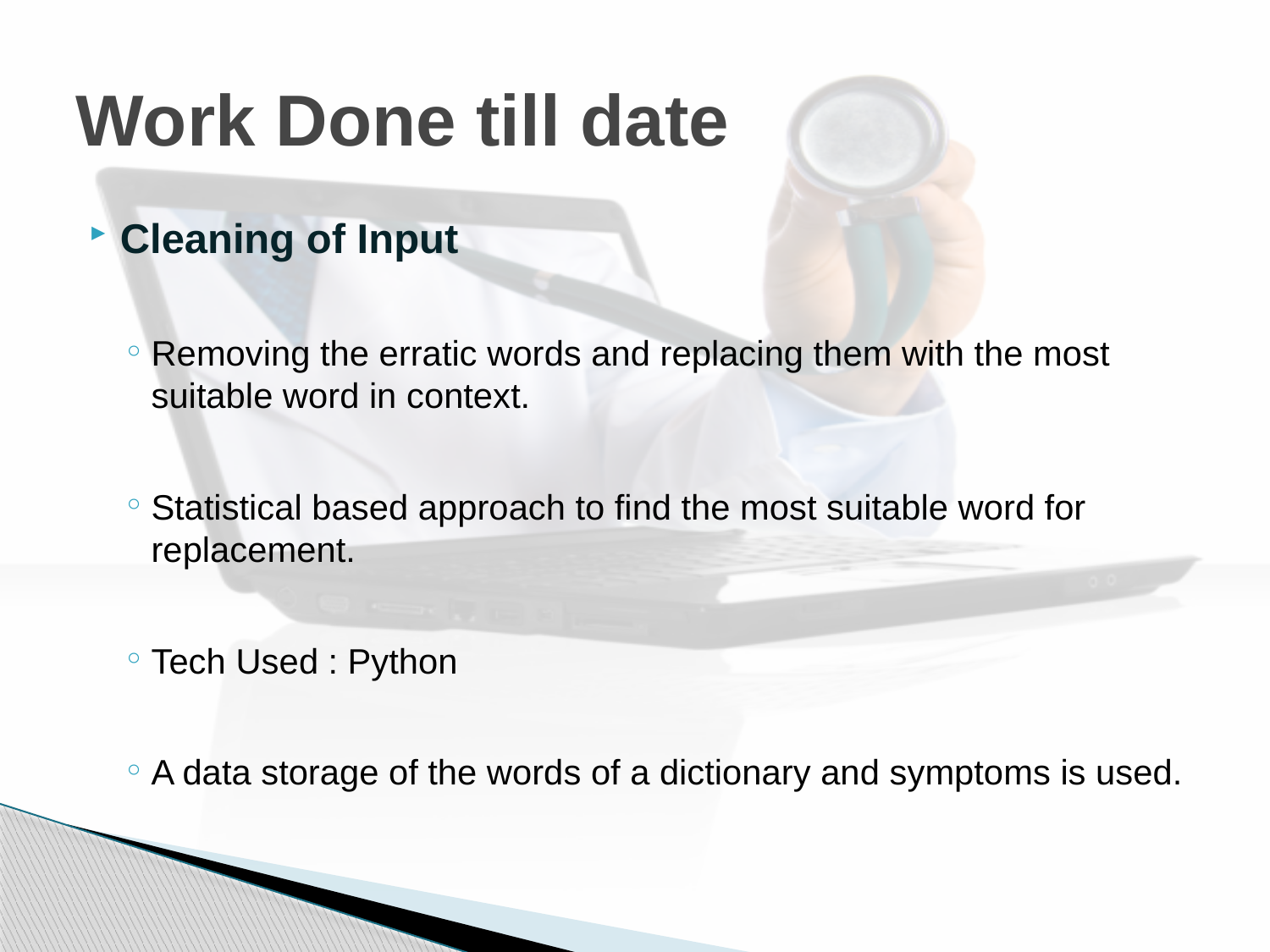

# Work Done till date
Cleaning of Input

Removing the erratic words and replacing them with the most suitable word in context.

Statistical based approach to find the most suitable word for replacement.

Tech Used : Python

A data storage of the words of a dictionary and symptoms is used.